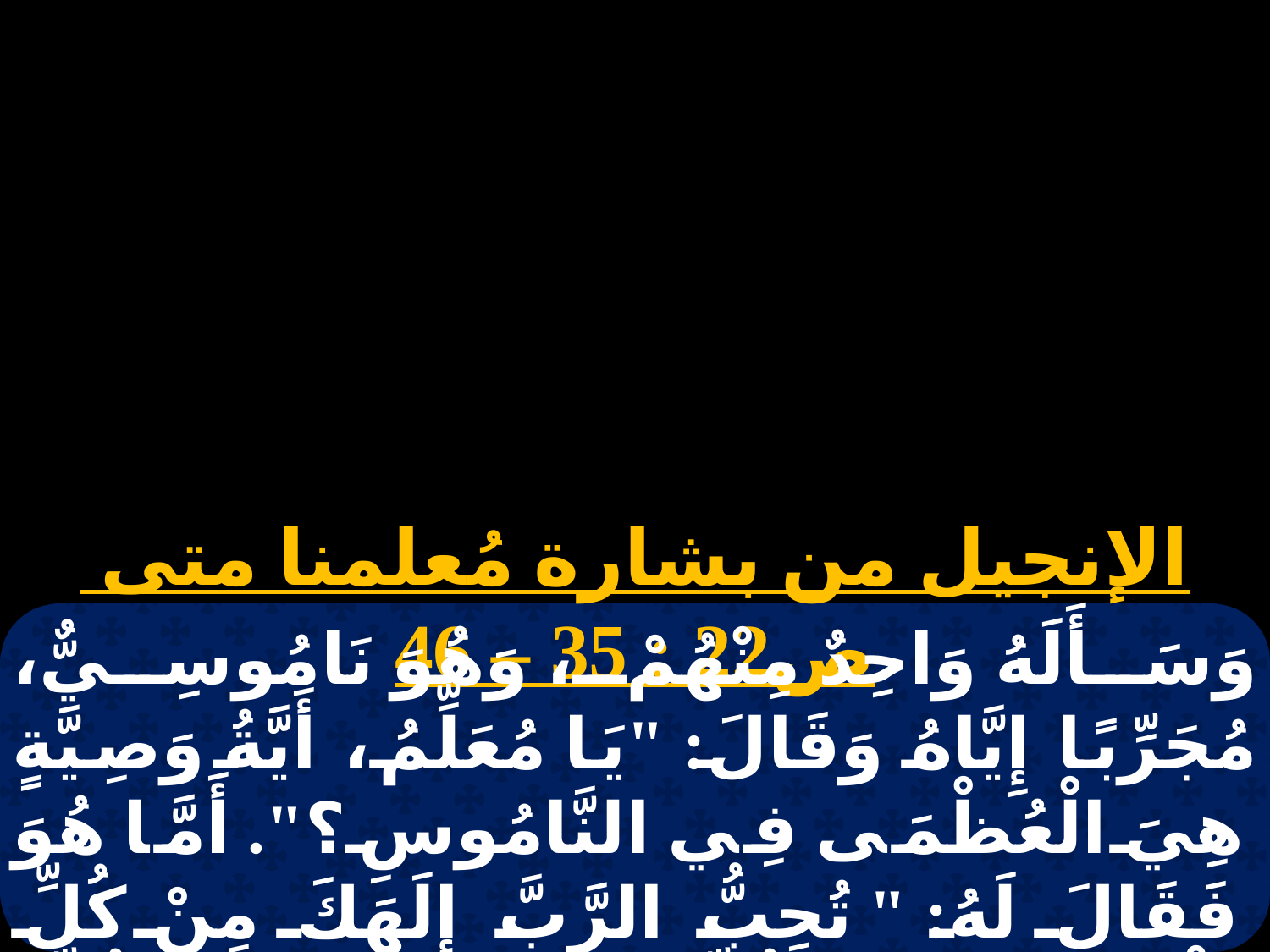

الإنجيل من بشارة مُعلمنا متى  ص22 : 35 – 46
وَسَأَلَهُ وَاحِدٌ مِنْهُمْ، وَهُوَ نَامُوسِيٌّ، مُجَرِّبًا إِيَّاهُ وَقَالَ: "يَا مُعَلِّمُ، أَيَّةُ وَصِيَّةٍ هِيَ الْعُظْمَى فِي النَّامُوسِ؟". أَمَّا هُوَ فَقَالَ لَهُ: "تُحِبُّ الرَّبَّ إِلَهَكَ مِنْ كُلِّ قَلْبِكَ، وَمِنْ كُلِّ نَفْسِكَ، وَمِنْ كُلِّ أَفْكَارِكَ. هَذِهِ هِيَ الْوَصِيَّةُ الْعُظْمَى والأُولَى.